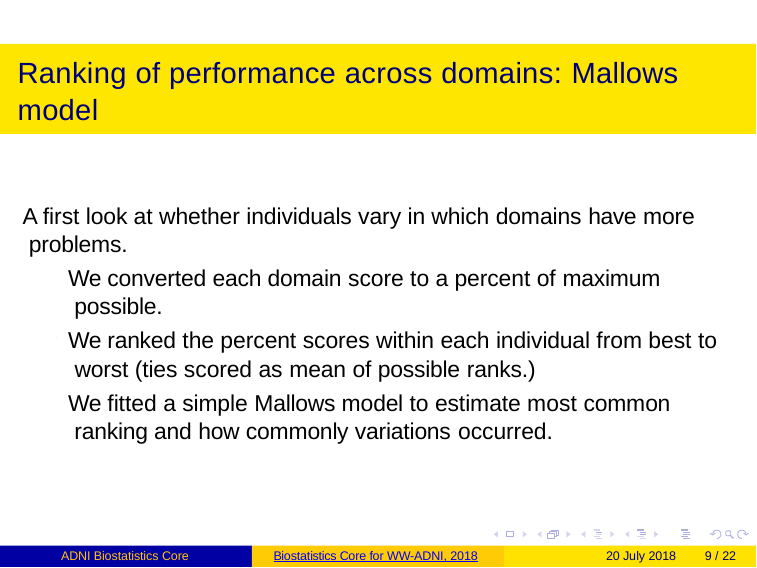

# Ranking of performance across domains: Mallows  model
A first look at whether individuals vary in which domains have more  problems.
We converted each domain score to a percent of maximum  possible.
We ranked the percent scores within each individual from best to  worst (ties scored as mean of possible ranks.)
We fitted a simple Mallows model to estimate most common  ranking and how commonly variations occurred.

ADNI Biostatistics Core
Biostatistics Core for WW-ADNI, 2018
20 July 2018
9 / 22